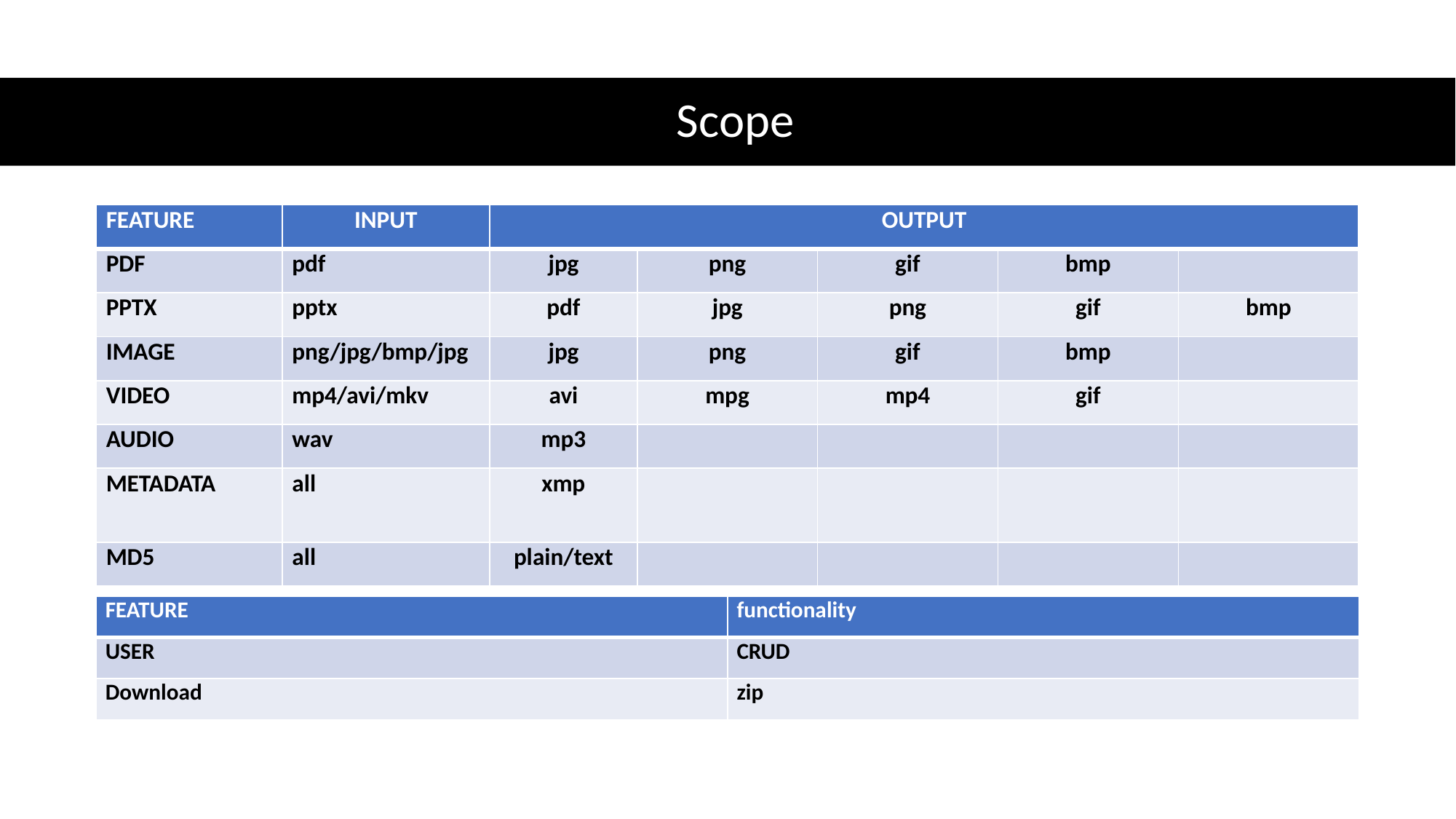

# Scope

| FEATURE | INPUT | OUTPUT |  |  |  |  |
| --- | --- | --- | --- | --- | --- | --- |
| PDF | pdf | jpg | png | gif | bmp |  |
| PPTX | pptx | pdf | jpg | png | gif | bmp |
| IMAGE | png/jpg/bmp/jpg | jpg | png | gif | bmp |  |
| VIDEO | mp4/avi/mkv | avi | mpg | mp4 | gif |  |
| AUDIO | wav | mp3 |  |  |  |  |
| METADATA | all | xmp |  |  |  |  |
| MD5 | all | plain/text |  |  |  |  |
| FEATURE | functionality |
| --- | --- |
| USER | CRUD |
| Download | zip |